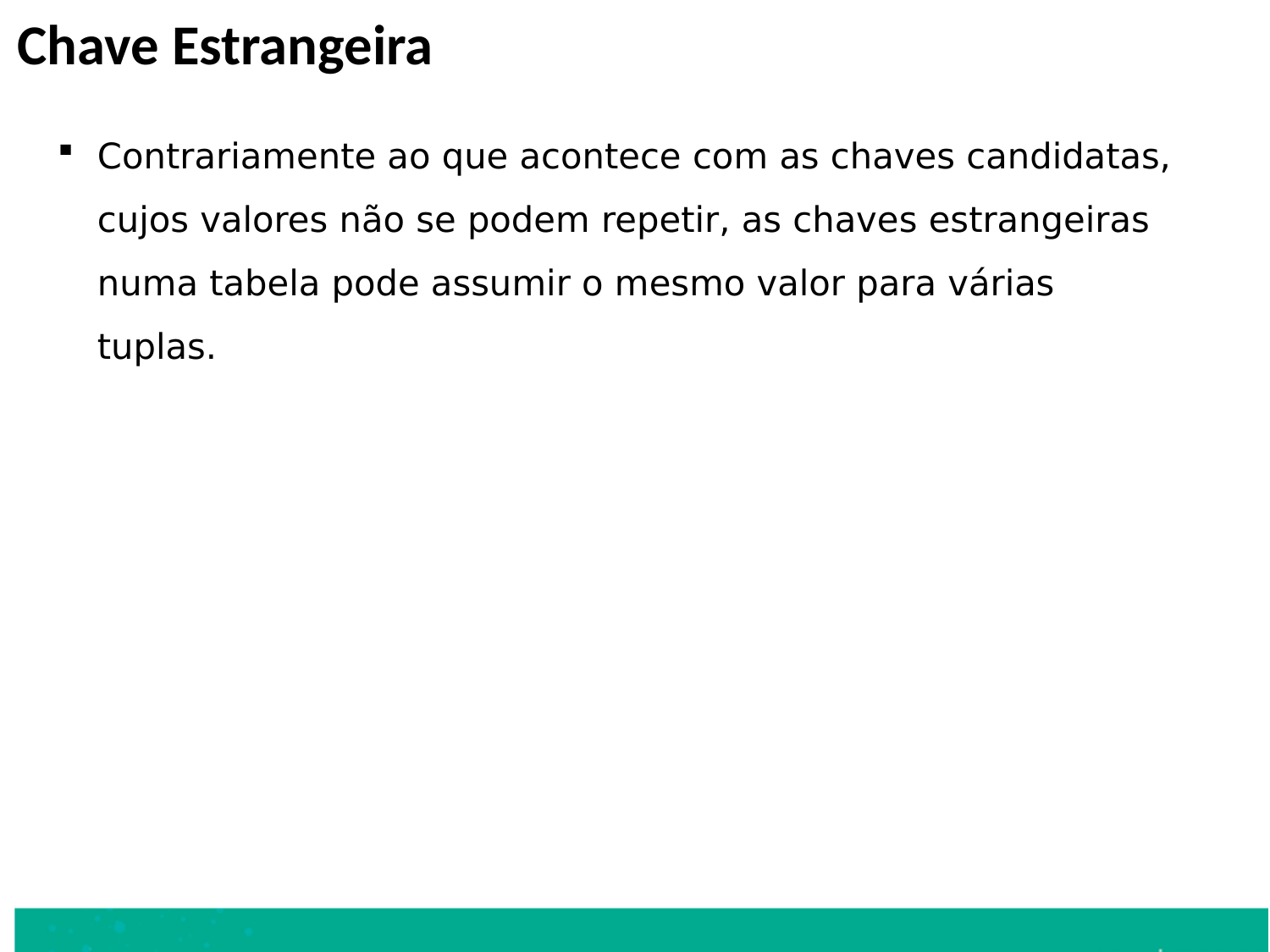

Chave Estrangeira
Contrariamente ao que acontece com as chaves candidatas, cujos valores não se podem repetir, as chaves estrangeiras numa tabela pode assumir o mesmo valor para várias tuplas.